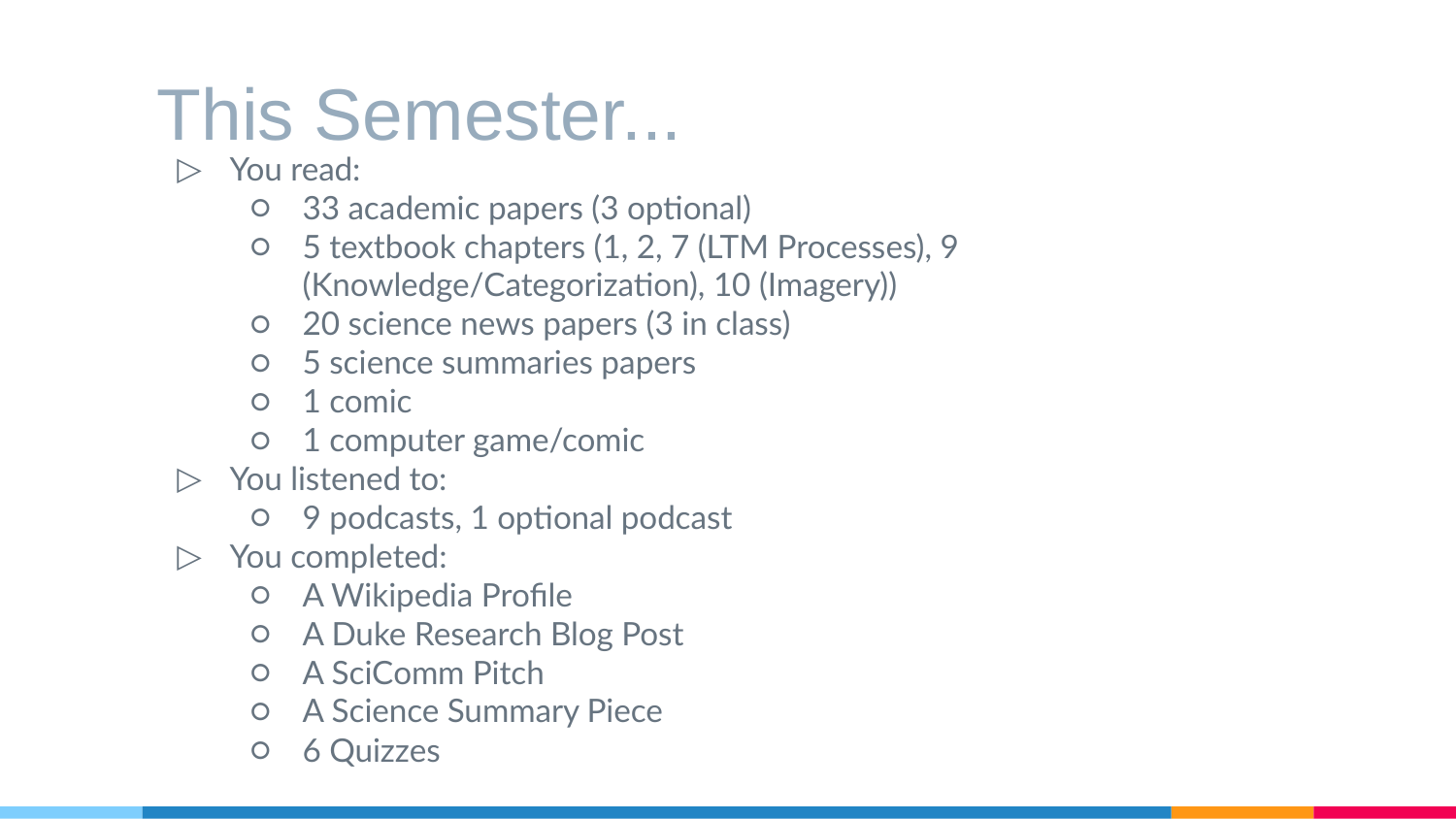

# This Semester...
You read:
33 academic papers (3 optional)
5 textbook chapters (1, 2, 7 (LTM Processes), 9 (Knowledge/Categorization), 10 (Imagery))
20 science news papers (3 in class)
5 science summaries papers
1 comic
1 computer game/comic
You listened to:
9 podcasts, 1 optional podcast
You completed:
A Wikipedia Profile
A Duke Research Blog Post
A SciComm Pitch
A Science Summary Piece
6 Quizzes